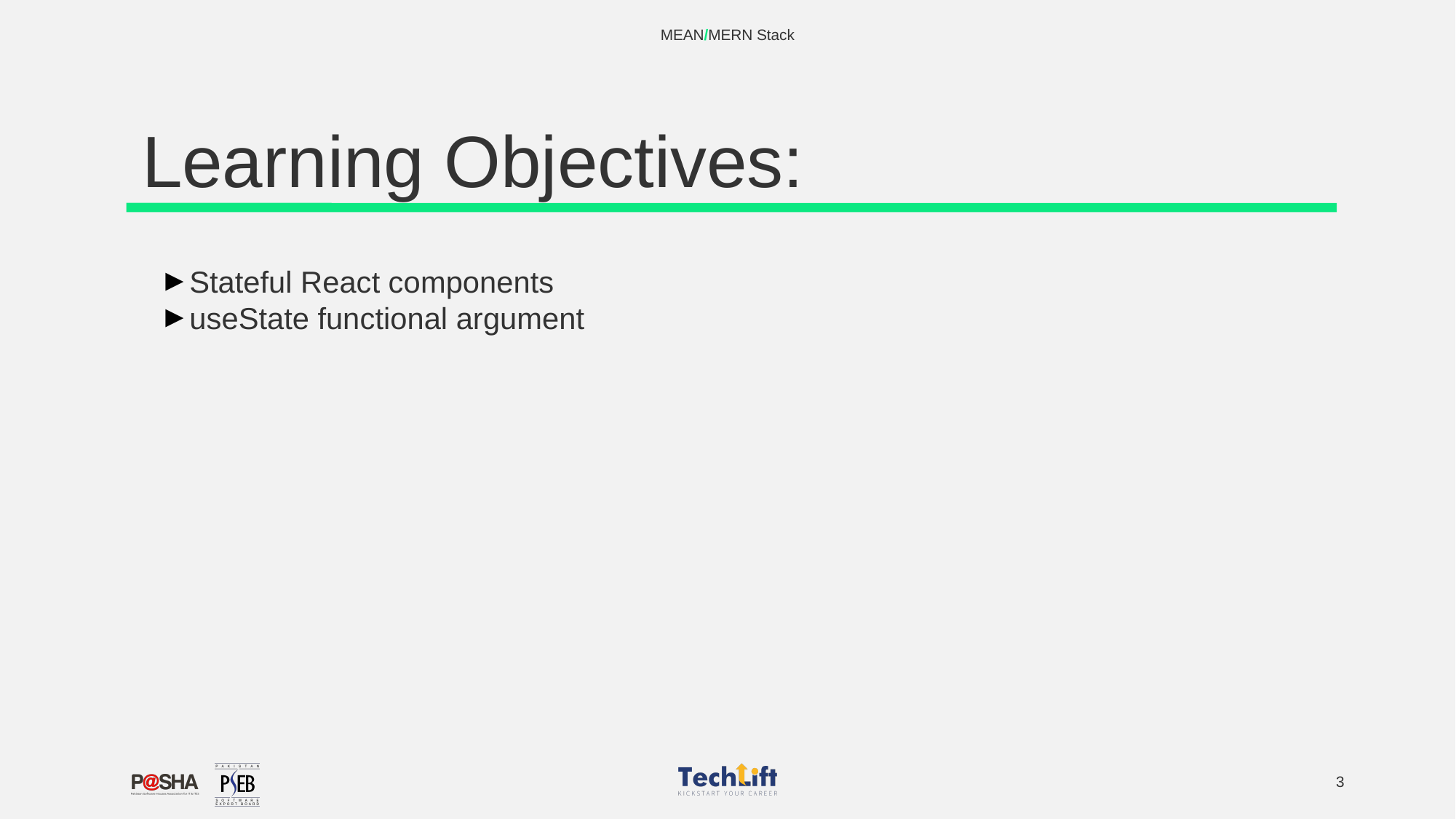

MEAN/MERN Stack
# Learning Objectives:

Stateful React components
useState functional argument

3